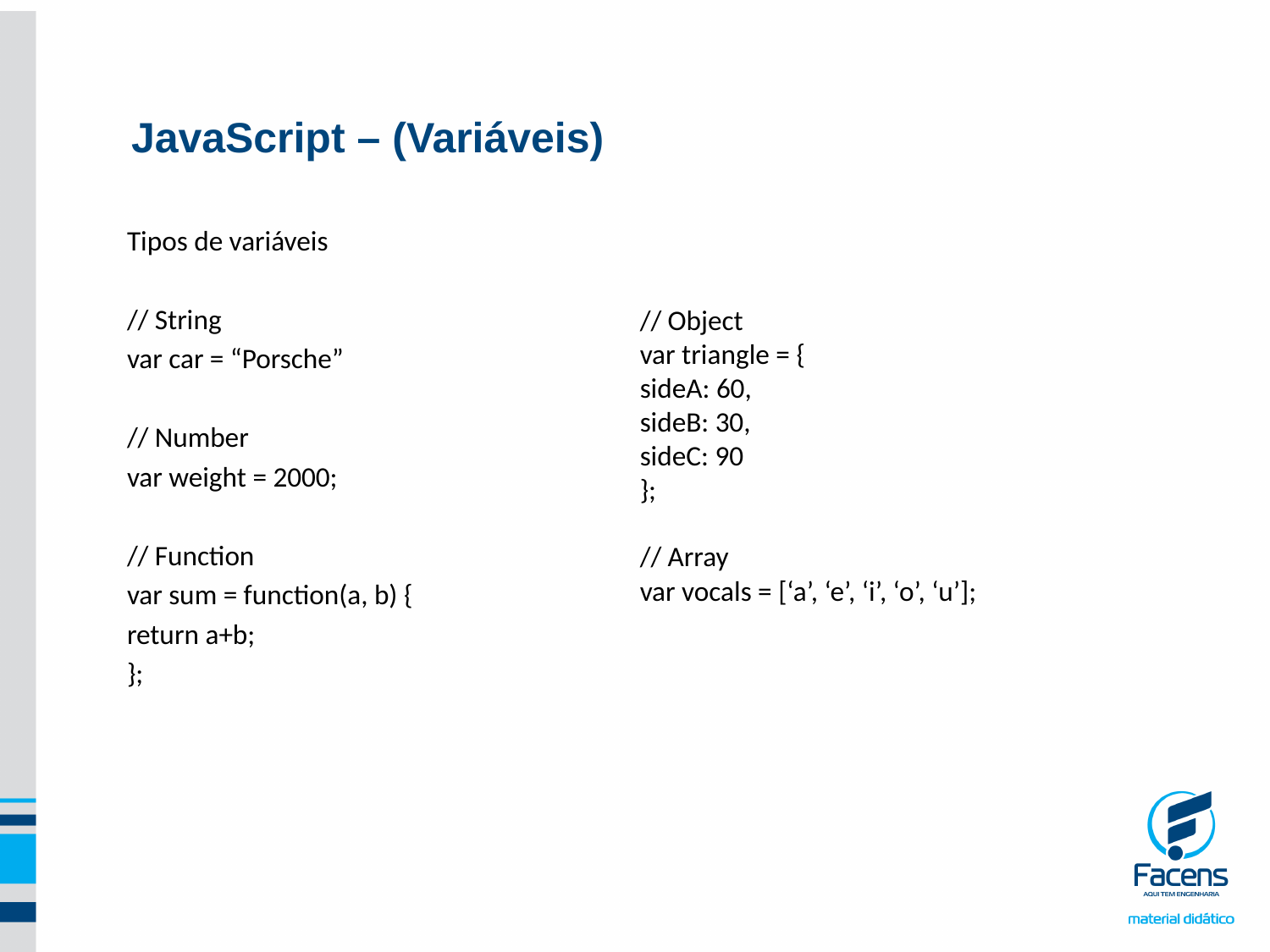

JavaScript – (Variáveis)

Tipos de variáveis

// String
var car = “Porsche”

// Number
var weight = 2000;

// Function
var sum = function(a, b) {
return a+b;
};

// Object
var triangle = {
sideA: 60,
sideB: 30,
sideC: 90
};

// Array
var vocals = [‘a’, ‘e’, ‘i’, ‘o’, ‘u’];